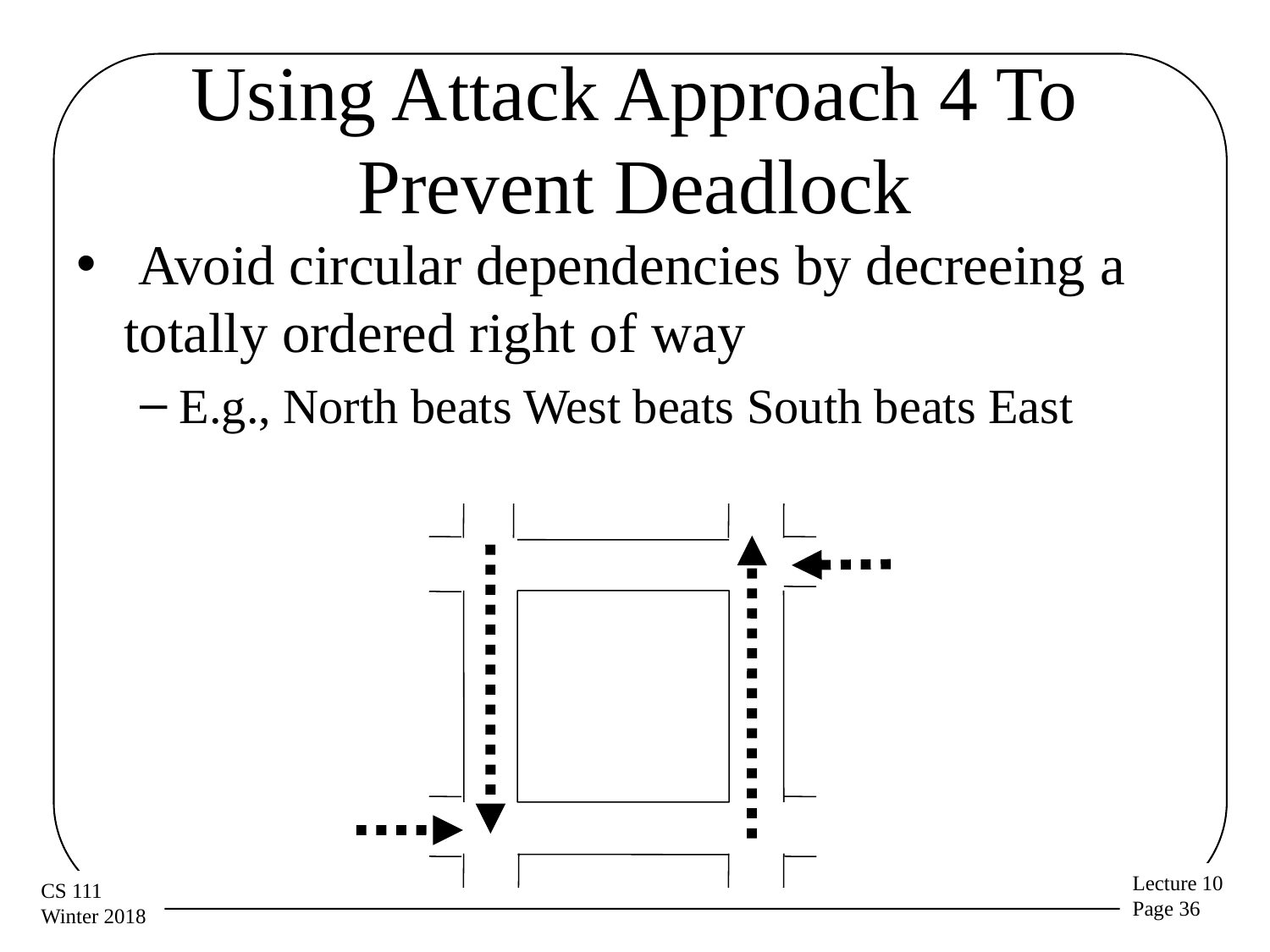

# Using Attack Approach 4 To Prevent Deadlock
 Avoid circular dependencies by decreeing a totally ordered right of way
E.g., North beats West beats South beats East